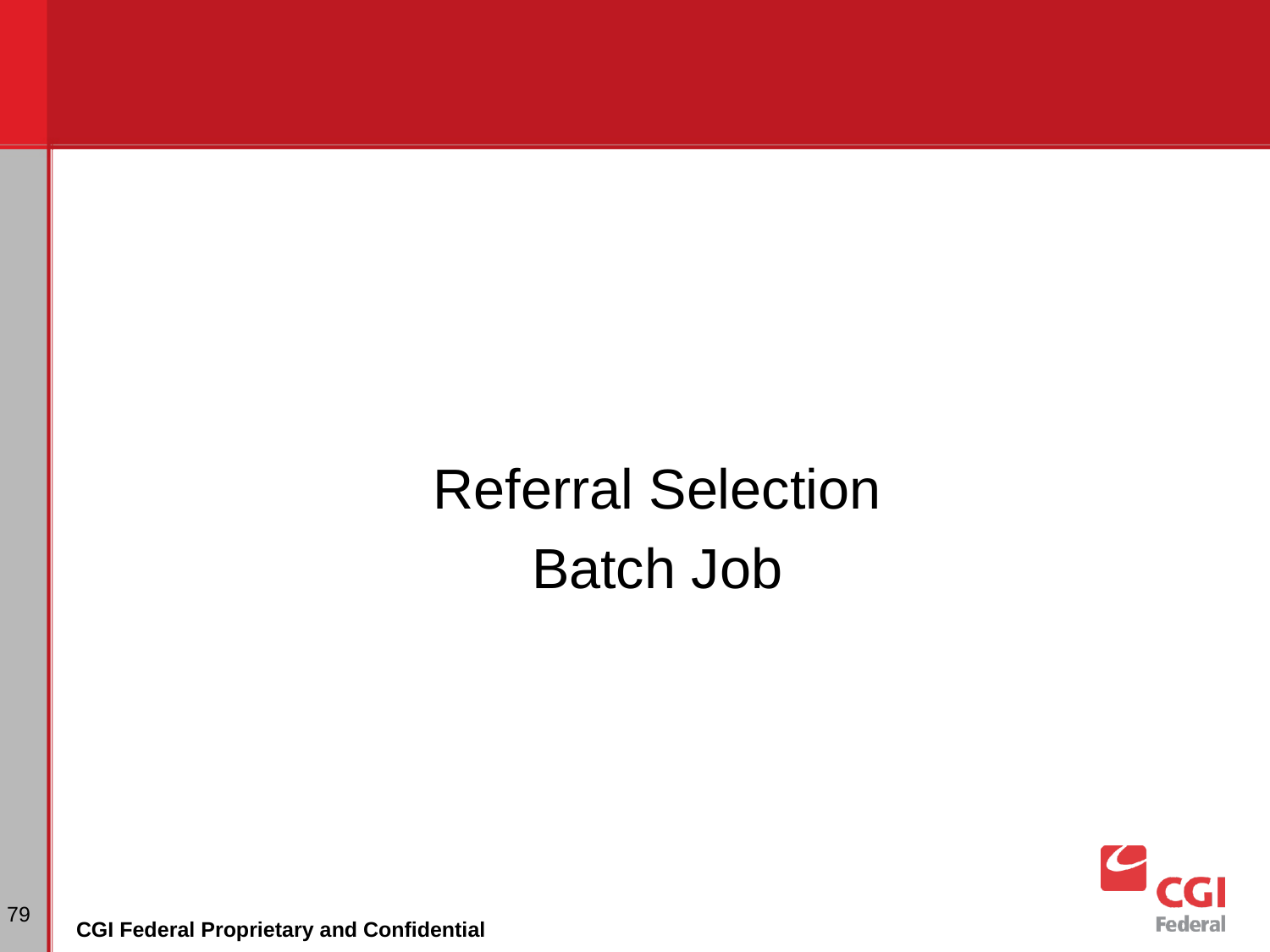

Referral Selection
Batch Job
79
CGI Federal Proprietary and Confidential